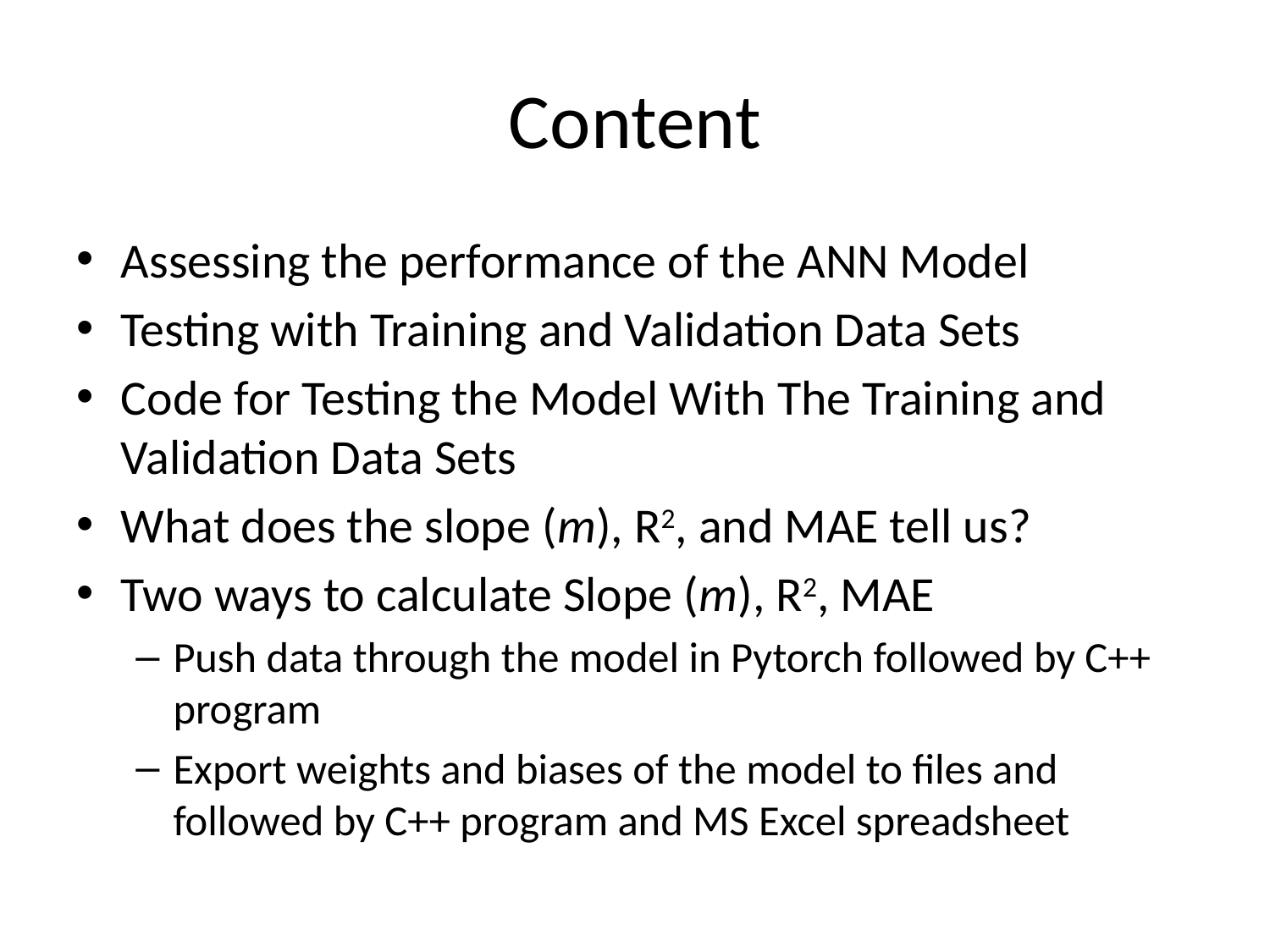

# Content
Assessing the performance of the ANN Model
Testing with Training and Validation Data Sets
Code for Testing the Model With The Training and Validation Data Sets
What does the slope (m), R2, and MAE tell us?
Two ways to calculate Slope (m), R2, MAE
Push data through the model in Pytorch followed by C++ program
Export weights and biases of the model to files and followed by C++ program and MS Excel spreadsheet